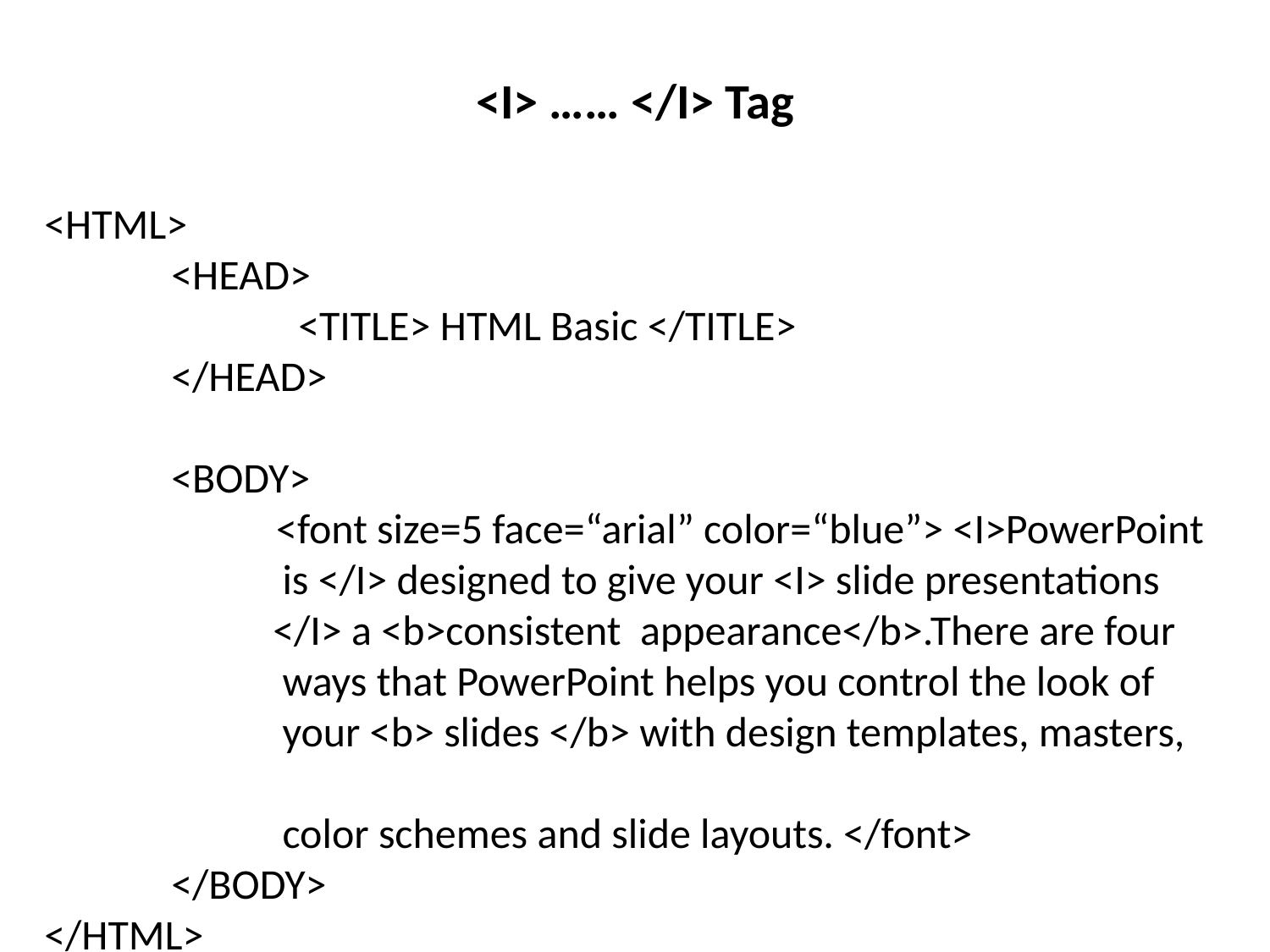

<I> …… </I> Tag
<HTML>
	<HEAD>
		<TITLE> HTML Basic </TITLE>
	</HEAD>

	<BODY>
	           <font size=5 face=“arial” color=“blue”> <I>PowerPoint
                         is </I> designed to give your <I> slide presentations
                        </I> a <b>consistent  appearance</b>.There are four
                         ways that PowerPoint helps you control the look of
                         your <b> slides </b> with design templates, masters,
                         color schemes and slide layouts. </font>
	</BODY>
</HTML>